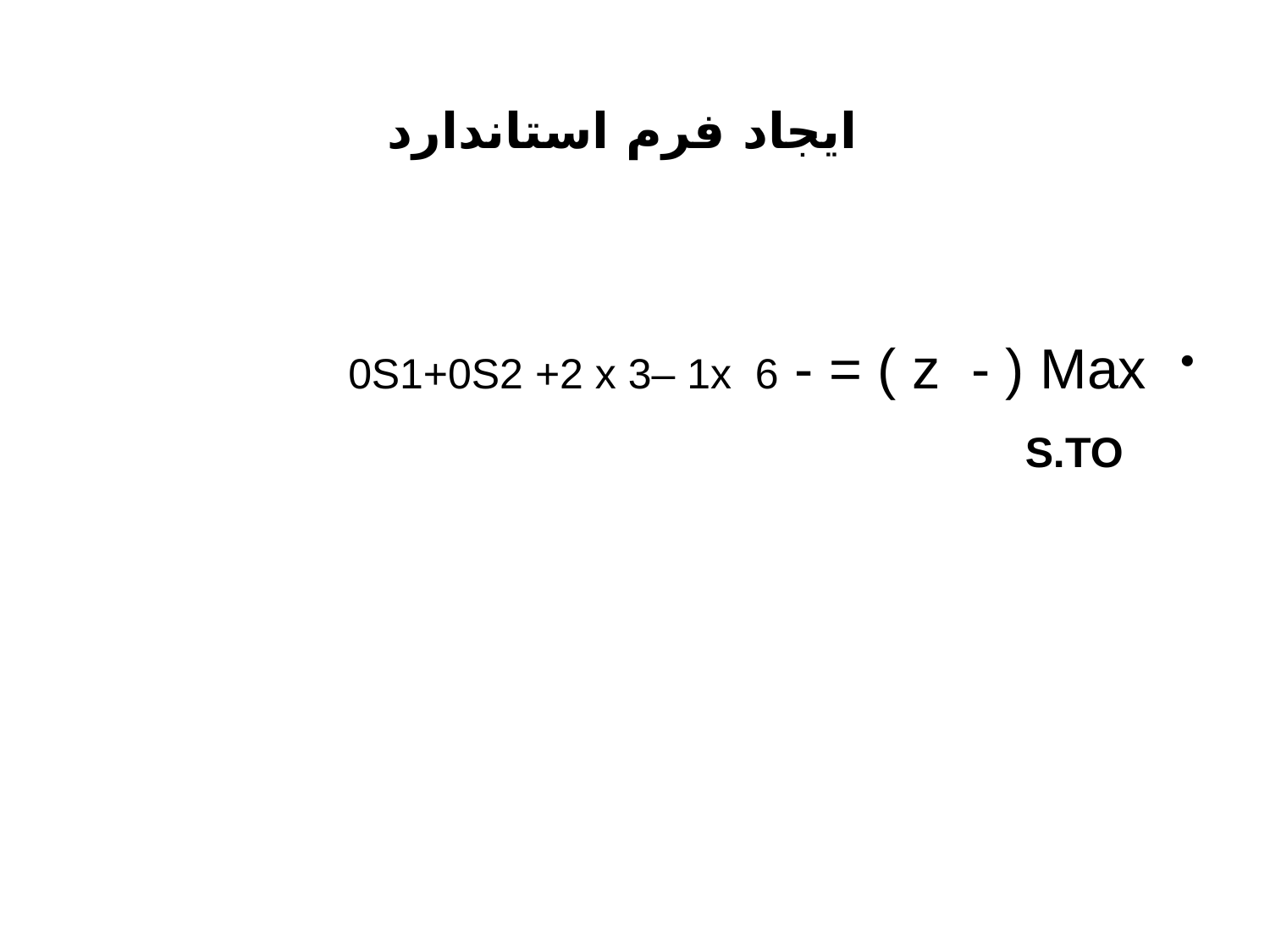

# ايجاد فرم استاندارد
0S1+0S2 +2 x 3– 1x  6 - = ( z  - ) Max
    S.TO